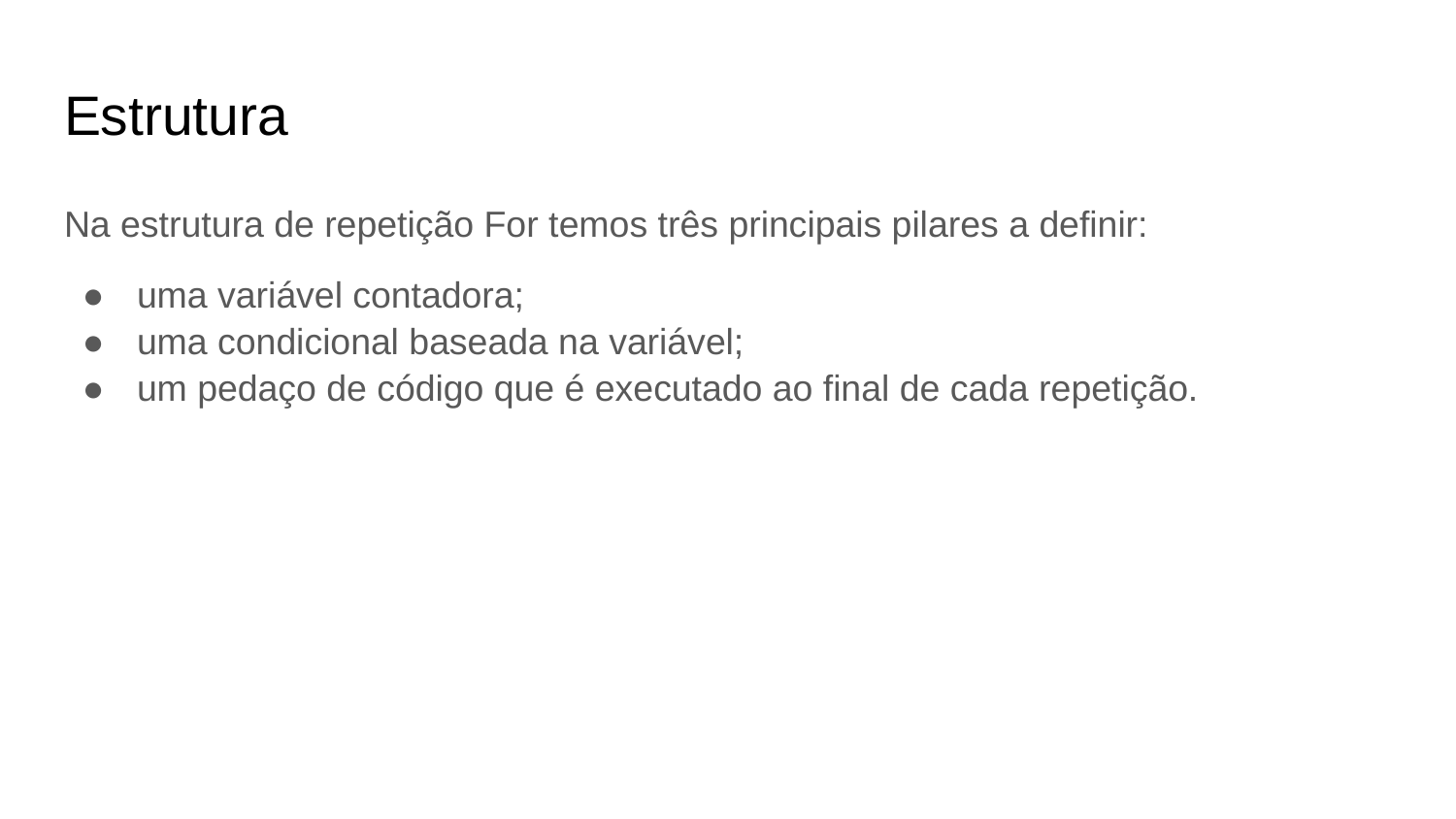

# Estrutura
Na estrutura de repetição For temos três principais pilares a definir:
uma variável contadora;
uma condicional baseada na variável;
um pedaço de código que é executado ao final de cada repetição.